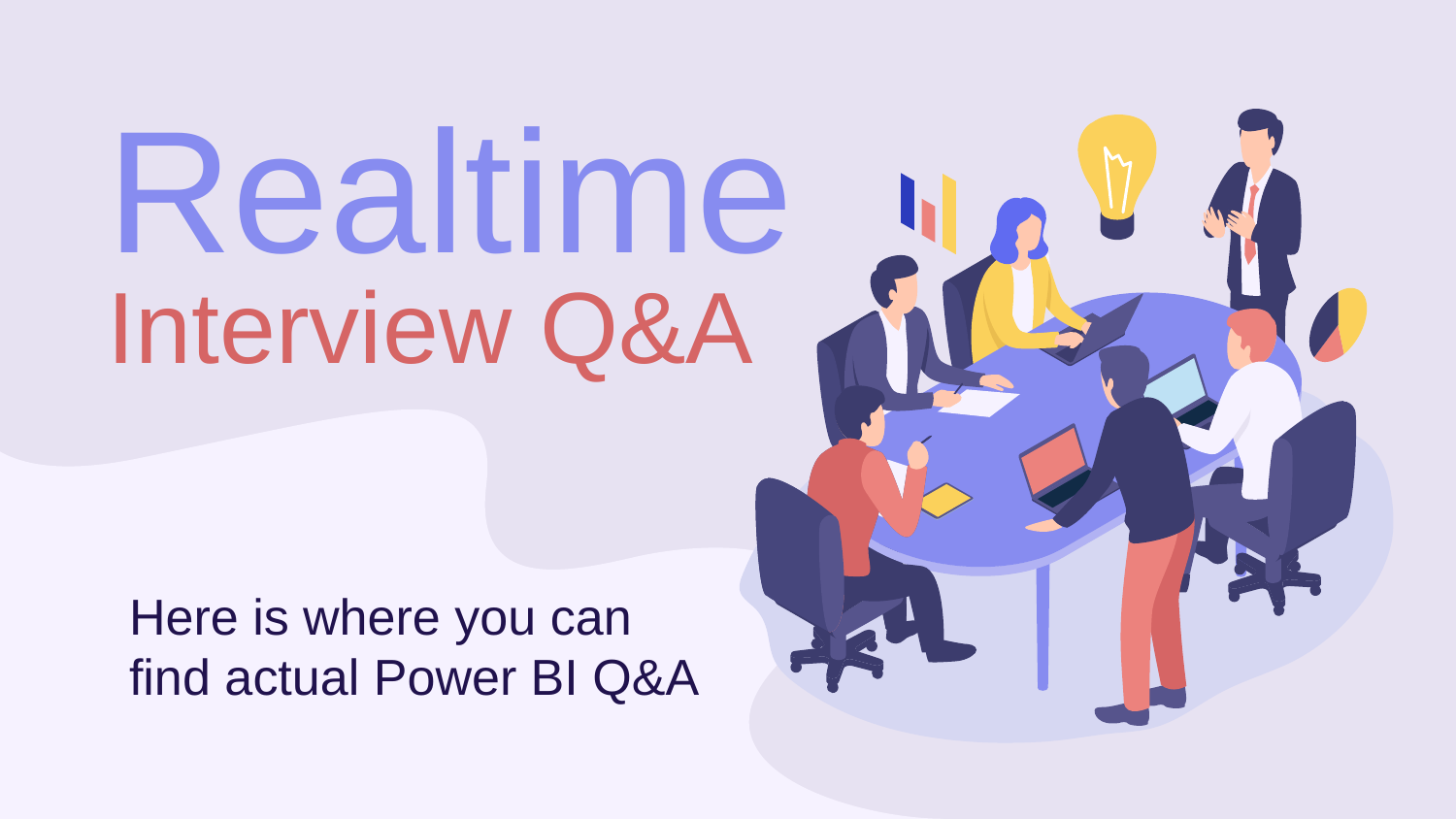

# Realtime Interview Q&A
Here is where you can find actual Power BI Q&A